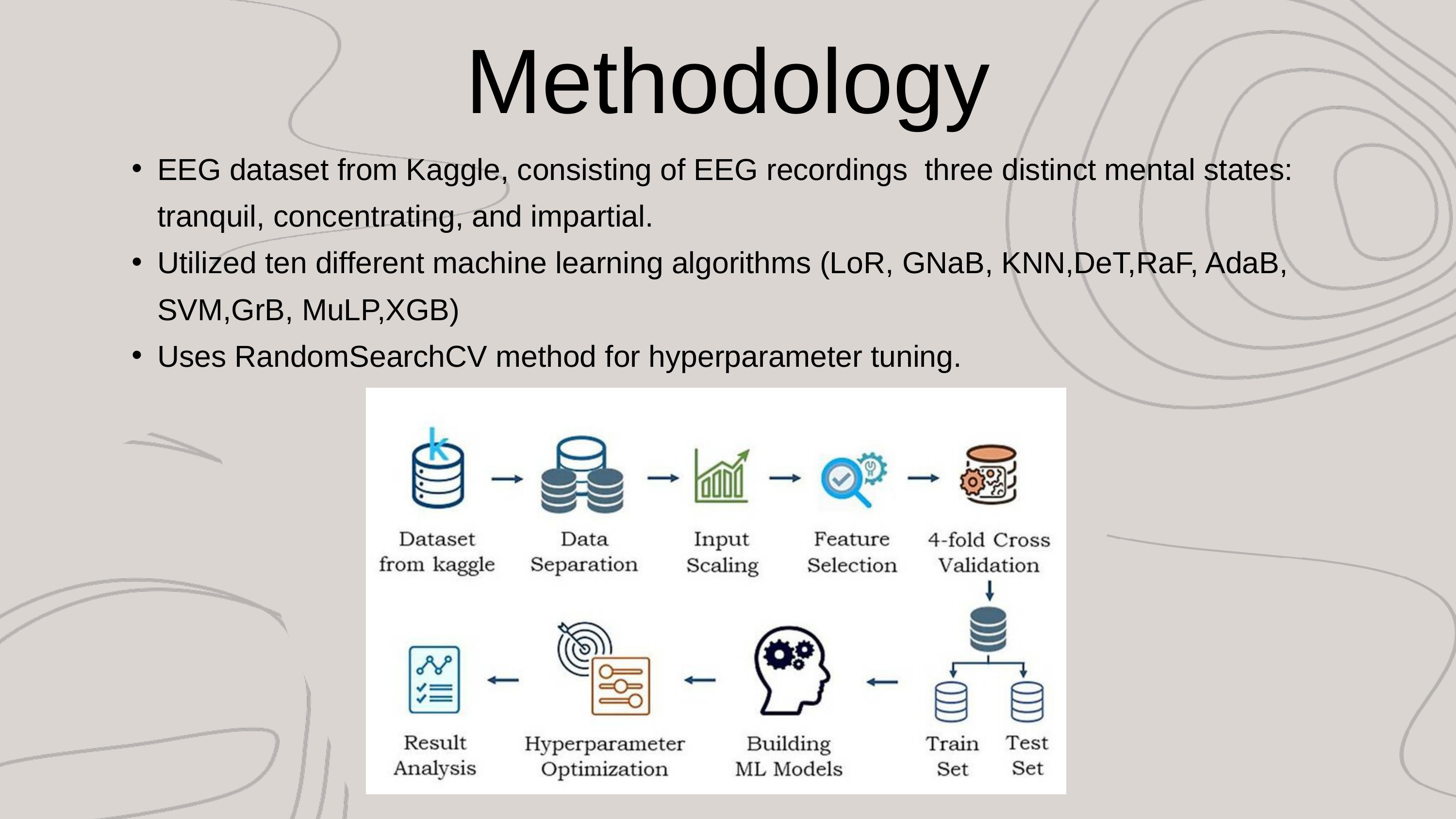

Methodology

EEG dataset from Kaggle, consisting of EEG recordings  three distinct mental states: tranquil, concentrating, and impartial.
Utilized ten different machine learning algorithms (LoR, GNaB, KNN,DeT,RaF, AdaB, SVM,GrB, MuLP,XGB)
Uses RandomSearchCV method for hyperparameter tuning.